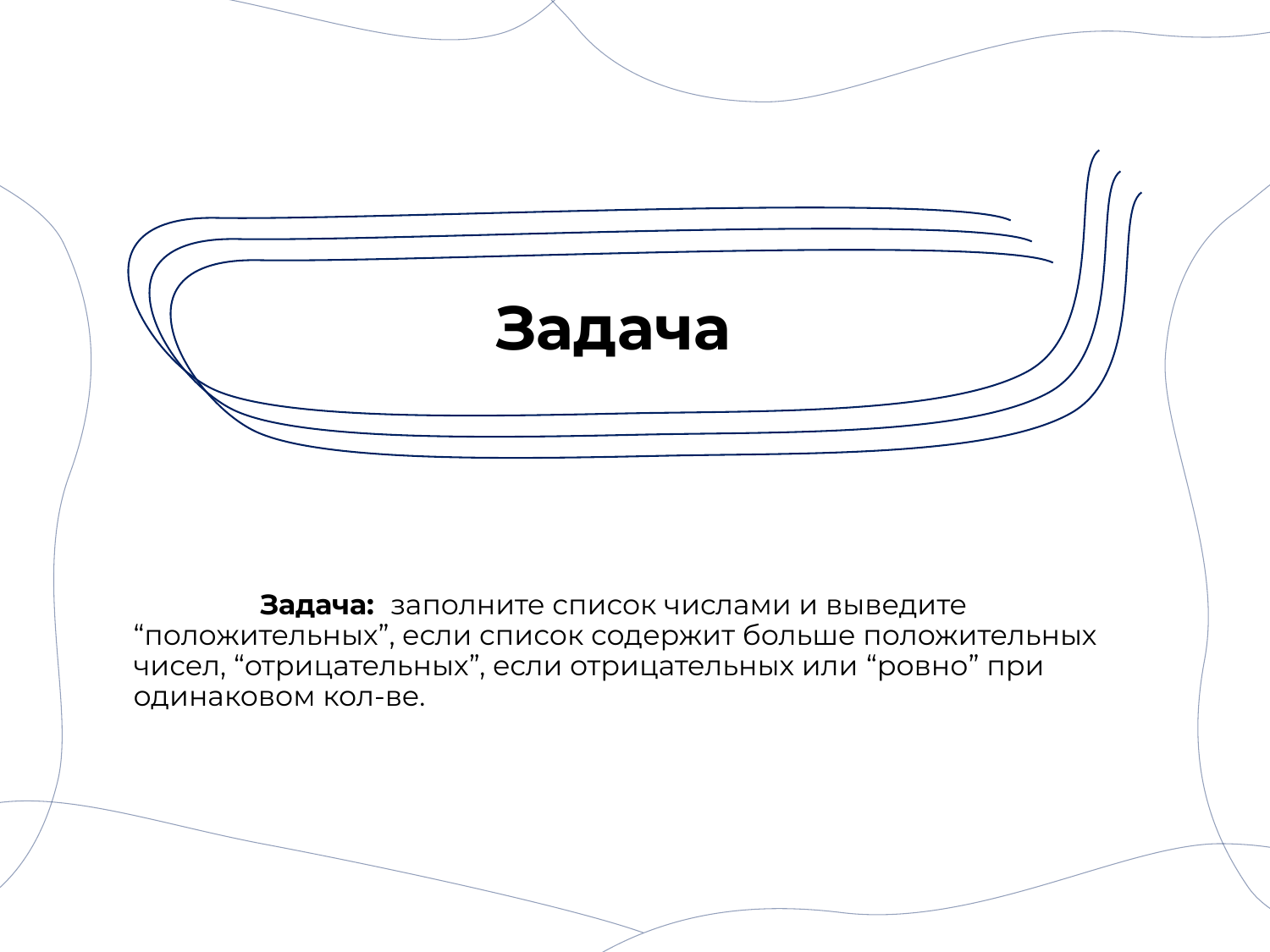

# Задача

	Задача:  заполните список числами и выведите “положительных”, если список содержит больше положительных чисел, “отрицательных”, если отрицательных или “ровно” при одинаковом кол-ве.